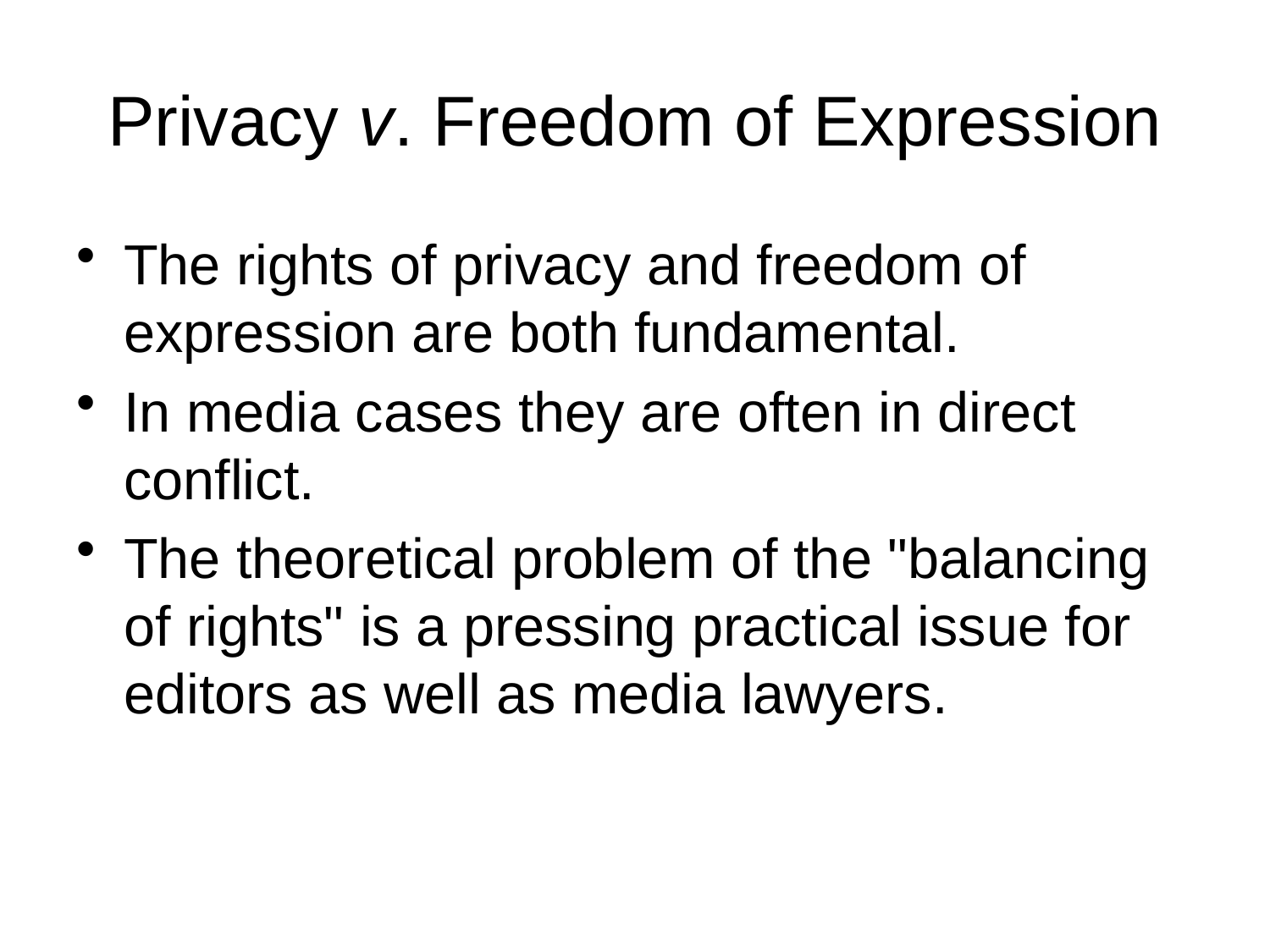

# Privacy v. Freedom of Expression
The rights of privacy and freedom of expression are both fundamental.
In media cases they are often in direct conflict.
The theoretical problem of the "balancing of rights" is a pressing practical issue for editors as well as media lawyers.